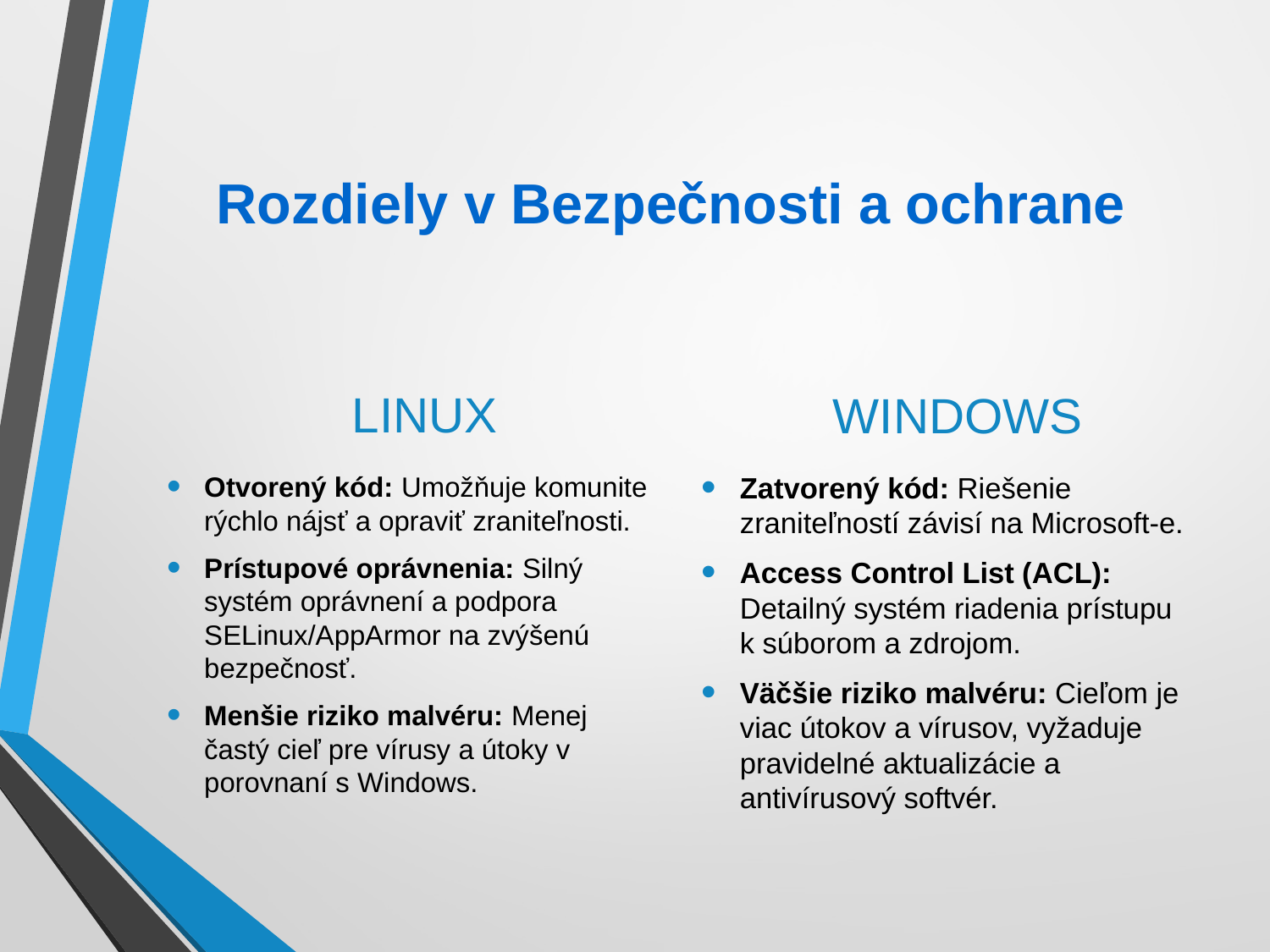

# Rozdiely v Bezpečnosti a ochrane
LINUX
WINDOWS
Otvorený kód: Umožňuje komunite rýchlo nájsť a opraviť zraniteľnosti.
Prístupové oprávnenia: Silný systém oprávnení a podpora SELinux/AppArmor na zvýšenú bezpečnosť.
Menšie riziko malvéru: Menej častý cieľ pre vírusy a útoky v porovnaní s Windows.
Zatvorený kód: Riešenie zraniteľností závisí na Microsoft-e.
Access Control List (ACL): Detailný systém riadenia prístupu k súborom a zdrojom.
Väčšie riziko malvéru: Cieľom je viac útokov a vírusov, vyžaduje pravidelné aktualizácie a antivírusový softvér.